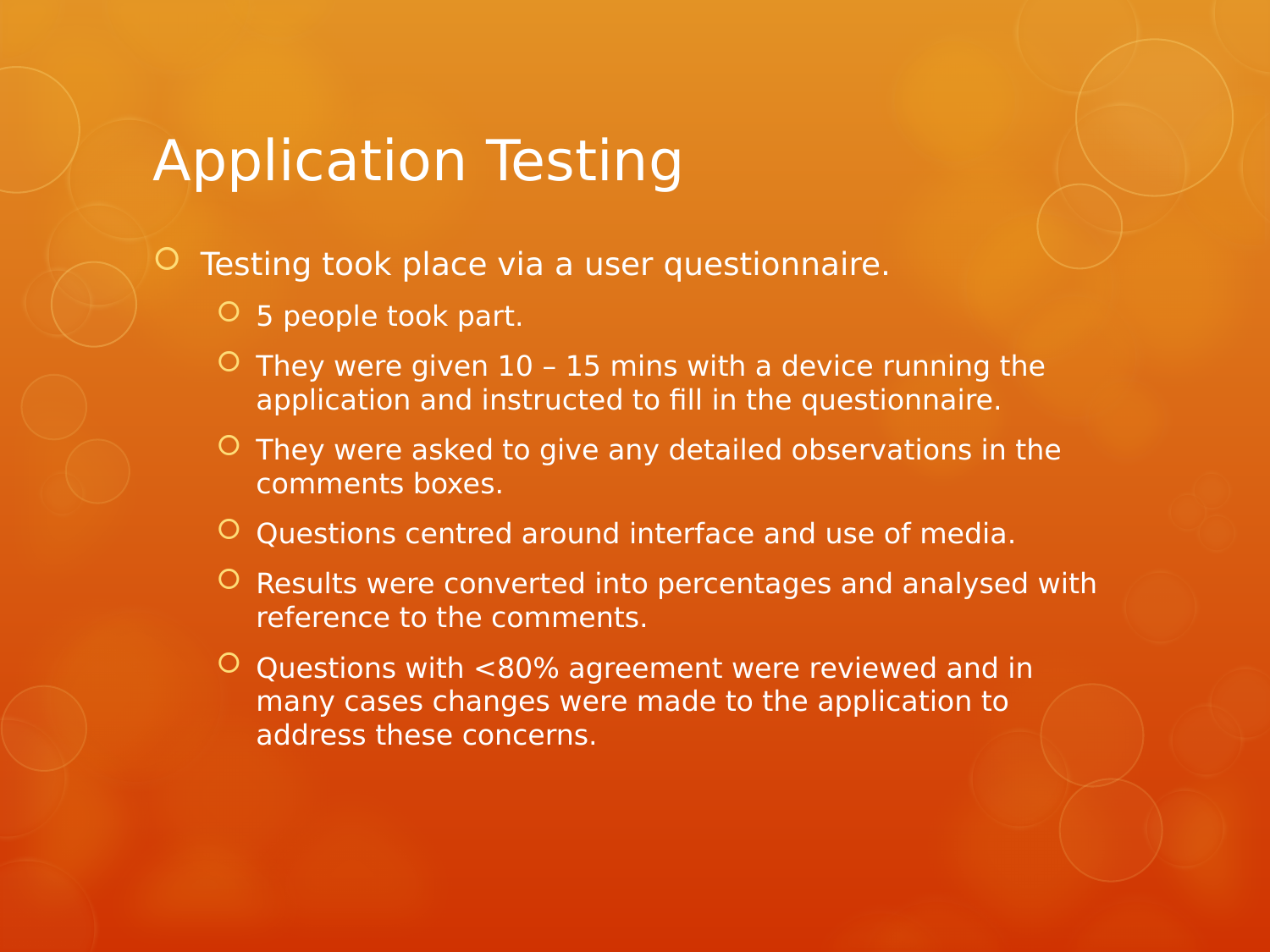

# Application Testing
Testing took place via a user questionnaire.
5 people took part.
They were given 10 – 15 mins with a device running the application and instructed to fill in the questionnaire.
They were asked to give any detailed observations in the comments boxes.
Questions centred around interface and use of media.
Results were converted into percentages and analysed with reference to the comments.
Questions with <80% agreement were reviewed and in many cases changes were made to the application to address these concerns.